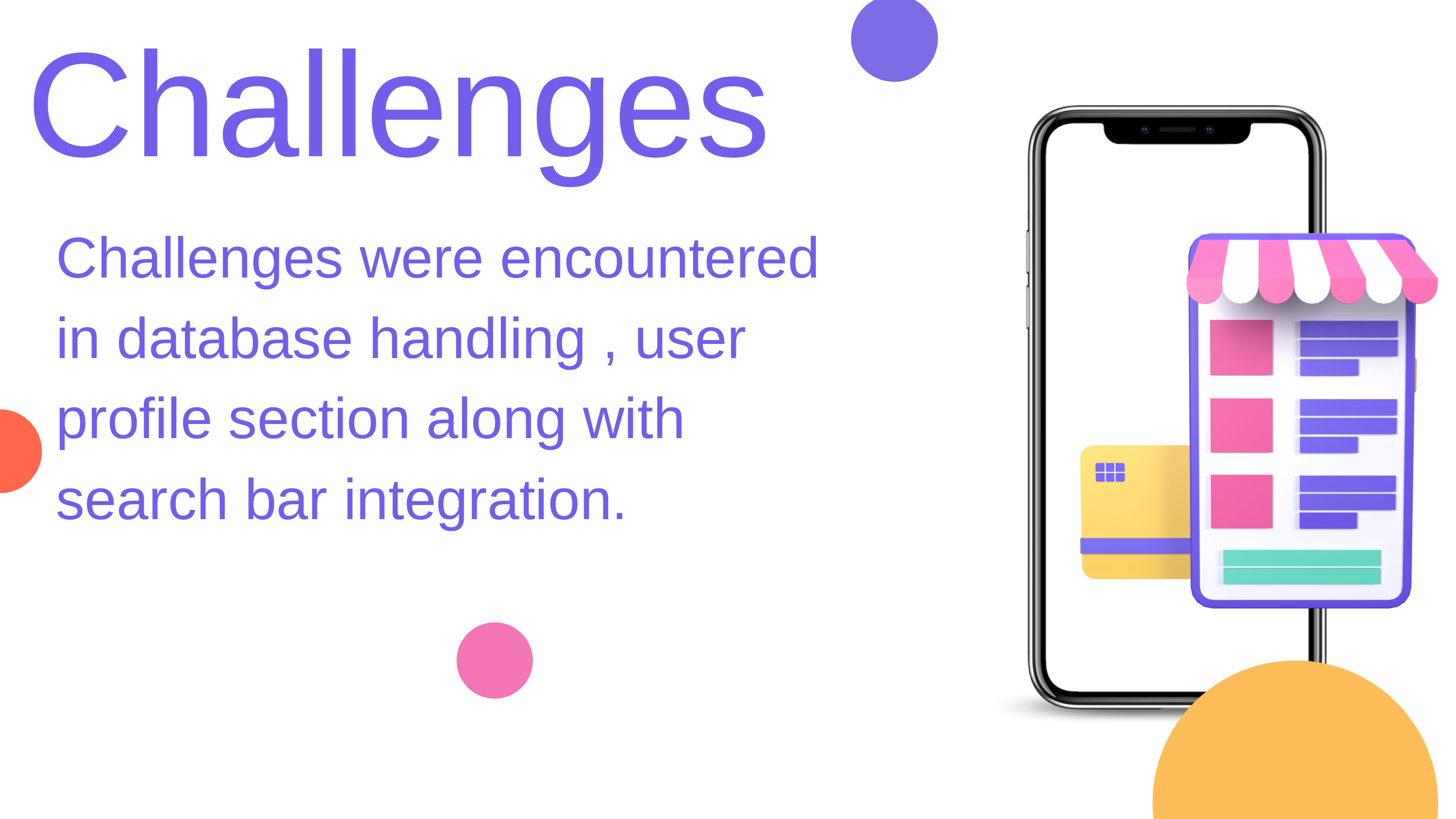

Challenges

Challenges were encountered in database handling , user profile section along with search bar integration.